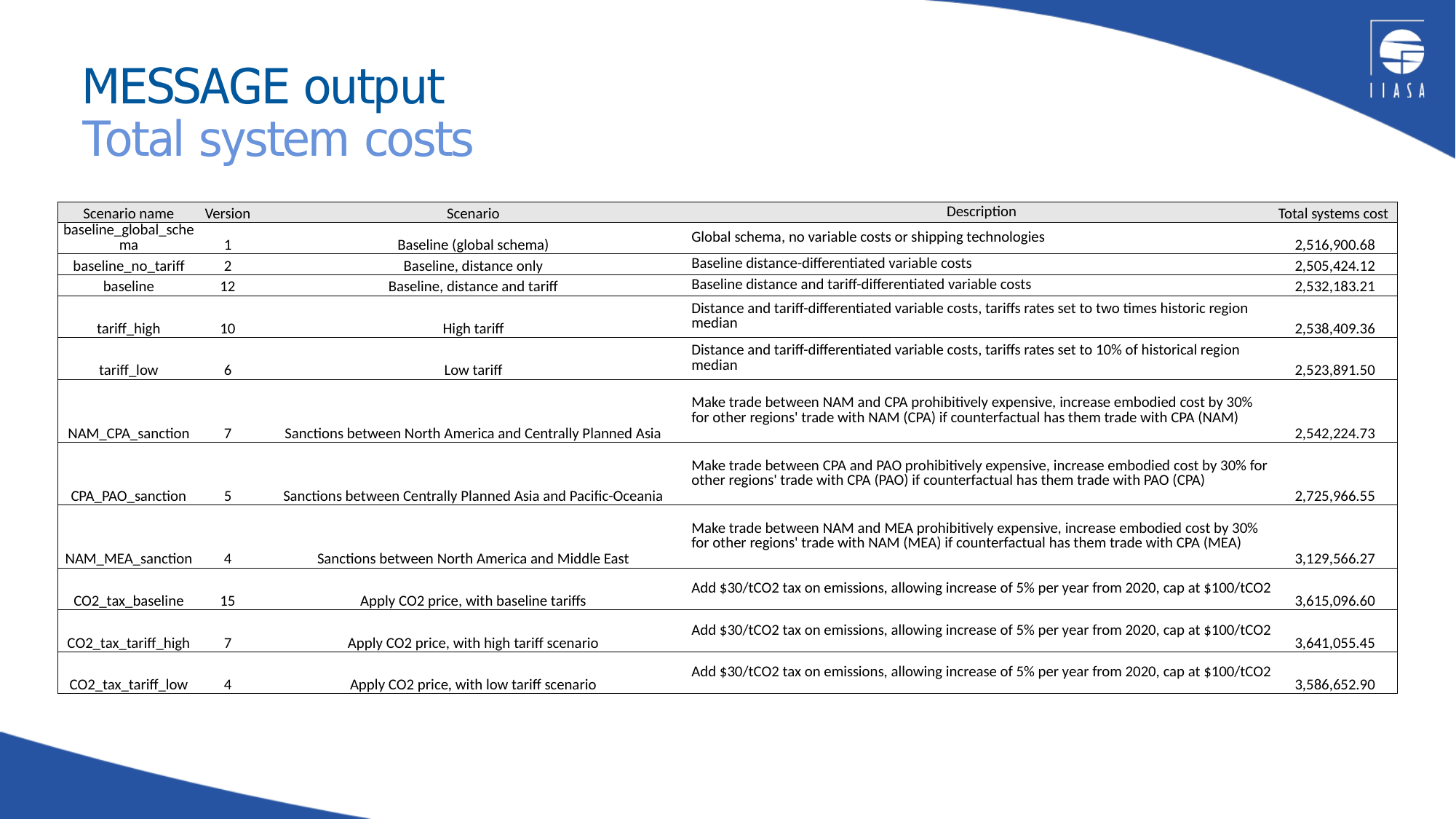

MESSAGE output
Total system costs
| Scenario name | Version | Scenario | Description | Total systems cost |
| --- | --- | --- | --- | --- |
| baseline\_global\_schema | 1 | Baseline (global schema) | Global schema, no variable costs or shipping technologies | 2,516,900.68 |
| baseline\_no\_tariff | 2 | Baseline, distance only | Baseline distance-differentiated variable costs | 2,505,424.12 |
| baseline | 12 | Baseline, distance and tariff | Baseline distance and tariff-differentiated variable costs | 2,532,183.21 |
| tariff\_high | 10 | High tariff | Distance and tariff-differentiated variable costs, tariffs rates set to two times historic region median | 2,538,409.36 |
| tariff\_low | 6 | Low tariff | Distance and tariff-differentiated variable costs, tariffs rates set to 10% of historical region median | 2,523,891.50 |
| NAM\_CPA\_sanction | 7 | Sanctions between North America and Centrally Planned Asia | Make trade between NAM and CPA prohibitively expensive, increase embodied cost by 30% for other regions' trade with NAM (CPA) if counterfactual has them trade with CPA (NAM) | 2,542,224.73 |
| CPA\_PAO\_sanction | 5 | Sanctions between Centrally Planned Asia and Pacific-Oceania | Make trade between CPA and PAO prohibitively expensive, increase embodied cost by 30% for other regions' trade with CPA (PAO) if counterfactual has them trade with PAO (CPA) | 2,725,966.55 |
| NAM\_MEA\_sanction | 4 | Sanctions between North America and Middle East | Make trade between NAM and MEA prohibitively expensive, increase embodied cost by 30% for other regions' trade with NAM (MEA) if counterfactual has them trade with CPA (MEA) | 3,129,566.27 |
| CO2\_tax\_baseline | 15 | Apply CO2 price, with baseline tariffs | Add $30/tCO2 tax on emissions, allowing increase of 5% per year from 2020, cap at $100/tCO2 | 3,615,096.60 |
| CO2\_tax\_tariff\_high | 7 | Apply CO2 price, with high tariff scenario | Add $30/tCO2 tax on emissions, allowing increase of 5% per year from 2020, cap at $100/tCO2 | 3,641,055.45 |
| CO2\_tax\_tariff\_low | 4 | Apply CO2 price, with low tariff scenario | Add $30/tCO2 tax on emissions, allowing increase of 5% per year from 2020, cap at $100/tCO2 | 3,586,652.90 |